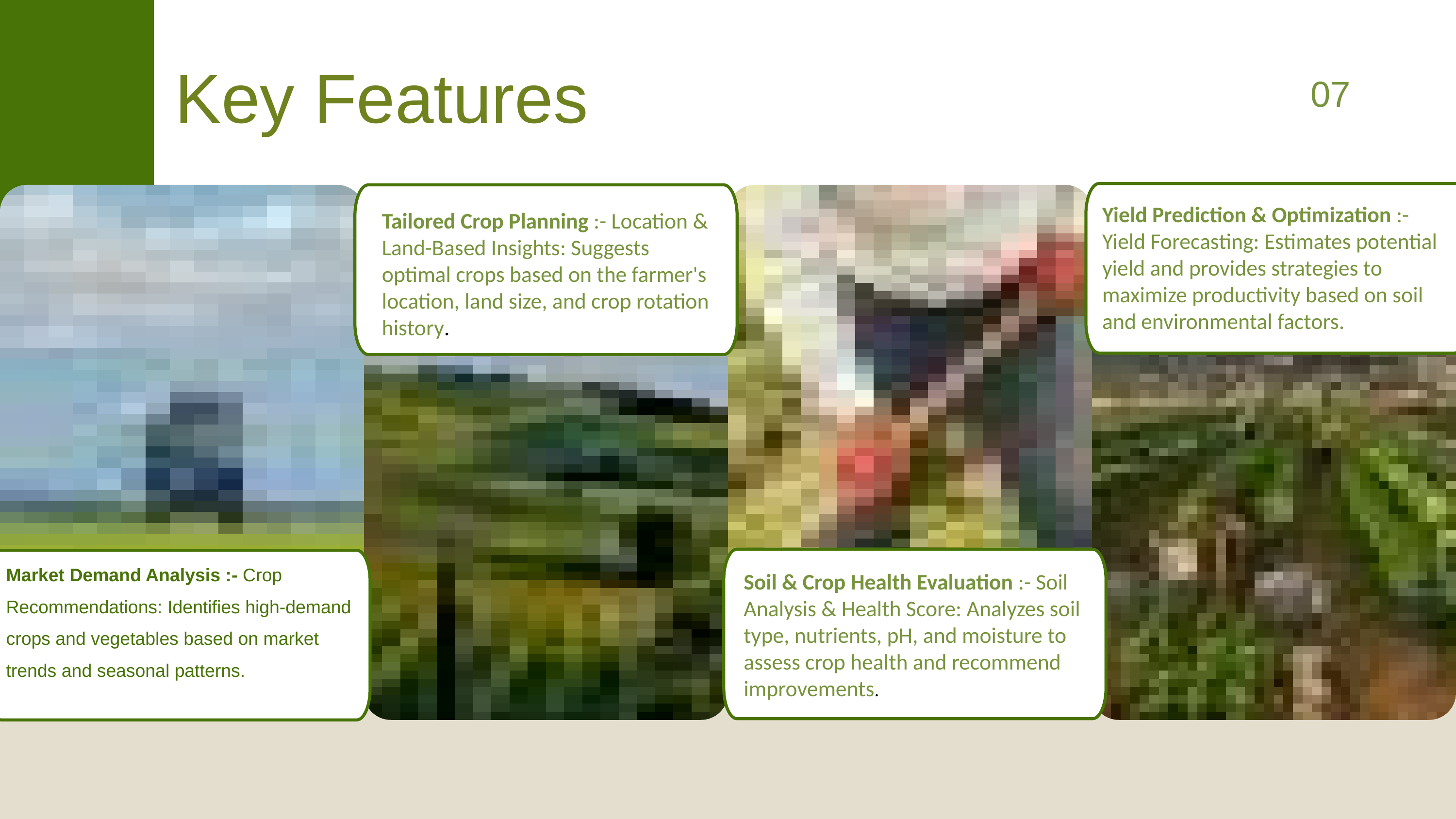

07
Key Features

Yield Prediction & Optimization :- Yield Forecasting: Estimates potential yield and provides strategies to maximize productivity based on soil and environmental factors.
Tailored Crop Planning :- Location & Land-Based Insights: Suggests optimal crops based on the farmer's location, land size, and crop rotation history.

7

Market Demand Analysis :- Crop Recommendations: Identifies high-demand crops and vegetables based on market trends and seasonal patterns.
Soil & Crop Health Evaluation :- Soil Analysis & Health Score: Analyzes soil type, nutrients, pH, and moisture to assess crop health and recommend improvements.